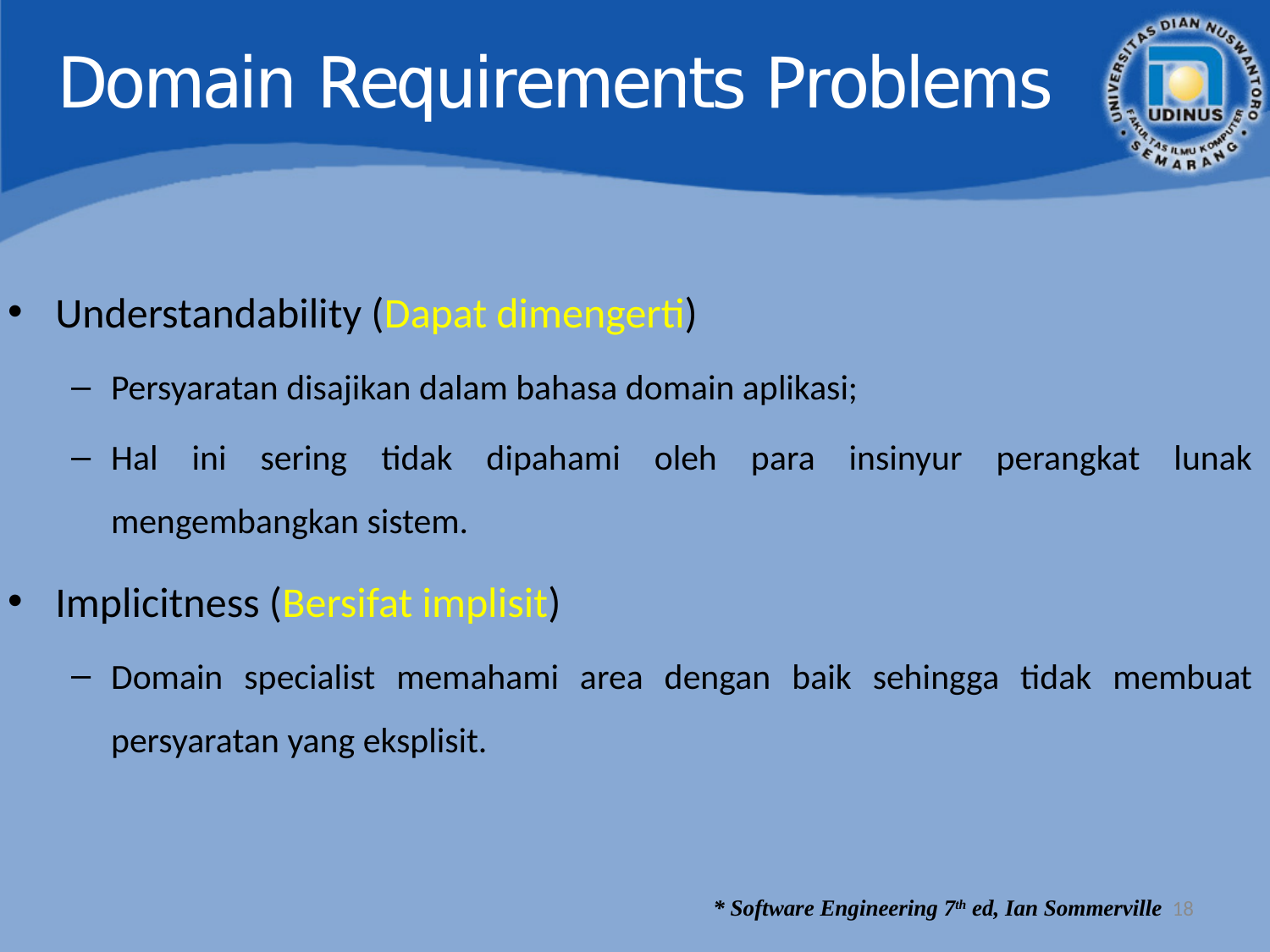

# Domain Requirements Problems
Understandability (Dapat dimengerti)
Persyaratan disajikan dalam bahasa domain aplikasi;
Hal ini sering tidak dipahami oleh para insinyur perangkat lunak mengembangkan sistem.
Implicitness (Bersifat implisit)
Domain specialist memahami area dengan baik sehingga tidak membuat persyaratan yang eksplisit.
18
* Software Engineering 7th ed, Ian Sommerville